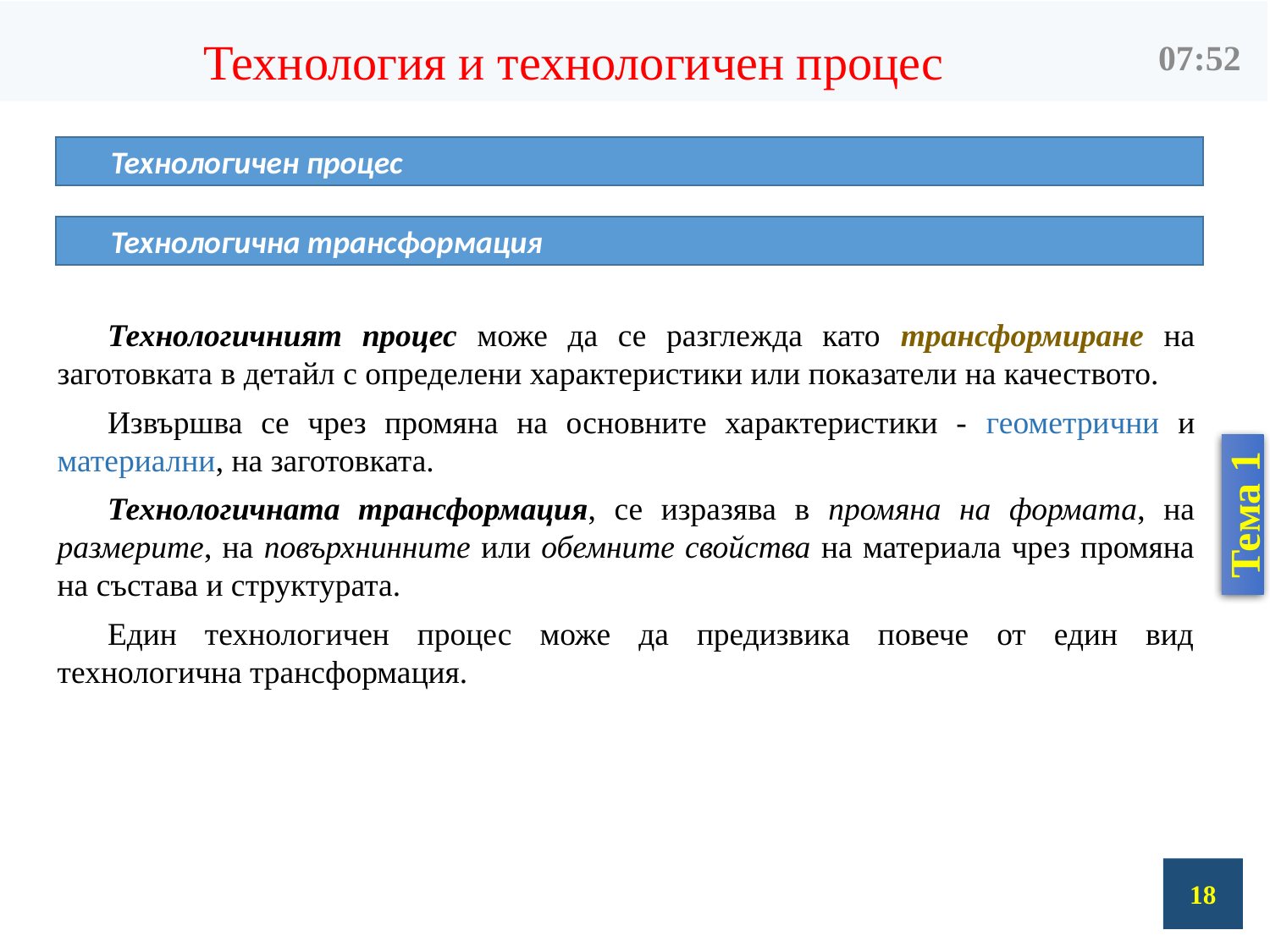

07:52
# Технология и технологичен процес
Технологичен процес
Технологична трансформация
Технологичният процес може да се разглежда като трансформиране на заготовката в детайл с определени характеристики или показатели на качеството.
Извършва се чрез промяна на основните характеристики - геометрични и материални, на заготовката.
Технологичната трансформация, се изразява в промяна на формата, на размерите, на повърхнинните или обемните свойства на материала чрез промяна на състава и структурата.
Един технологичен процес може да предизвика повече от един вид технологична трансформация.
18